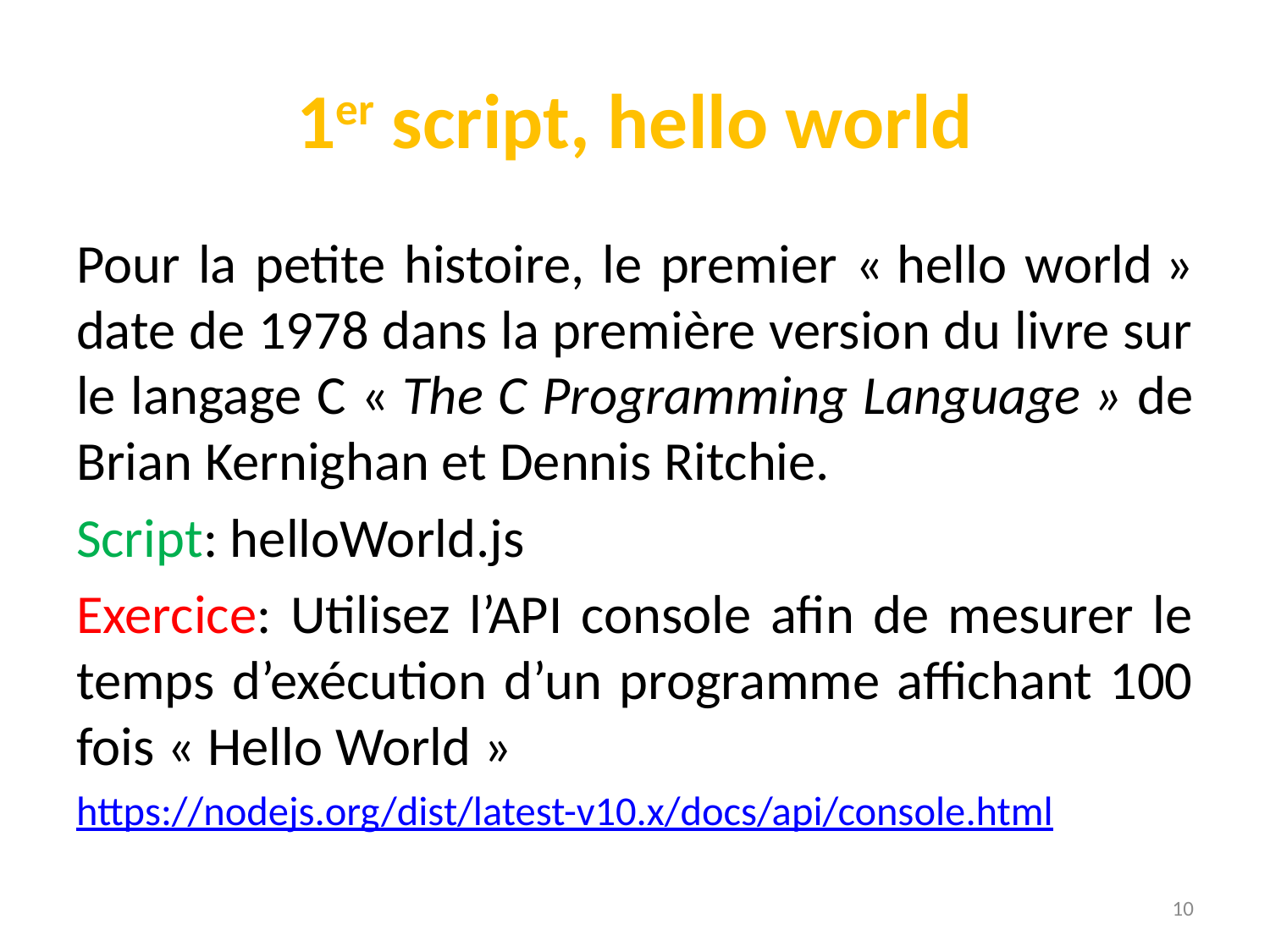

# 1er script, hello world
Pour la petite histoire, le premier « hello world » date de 1978 dans la première version du livre sur le langage C « The C Programming Language » de Brian Kernighan et Dennis Ritchie.
Script: helloWorld.js
Exercice: Utilisez l’API console afin de mesurer le temps d’exécution d’un programme affichant 100 fois « Hello World »
https://nodejs.org/dist/latest-v10.x/docs/api/console.html

10